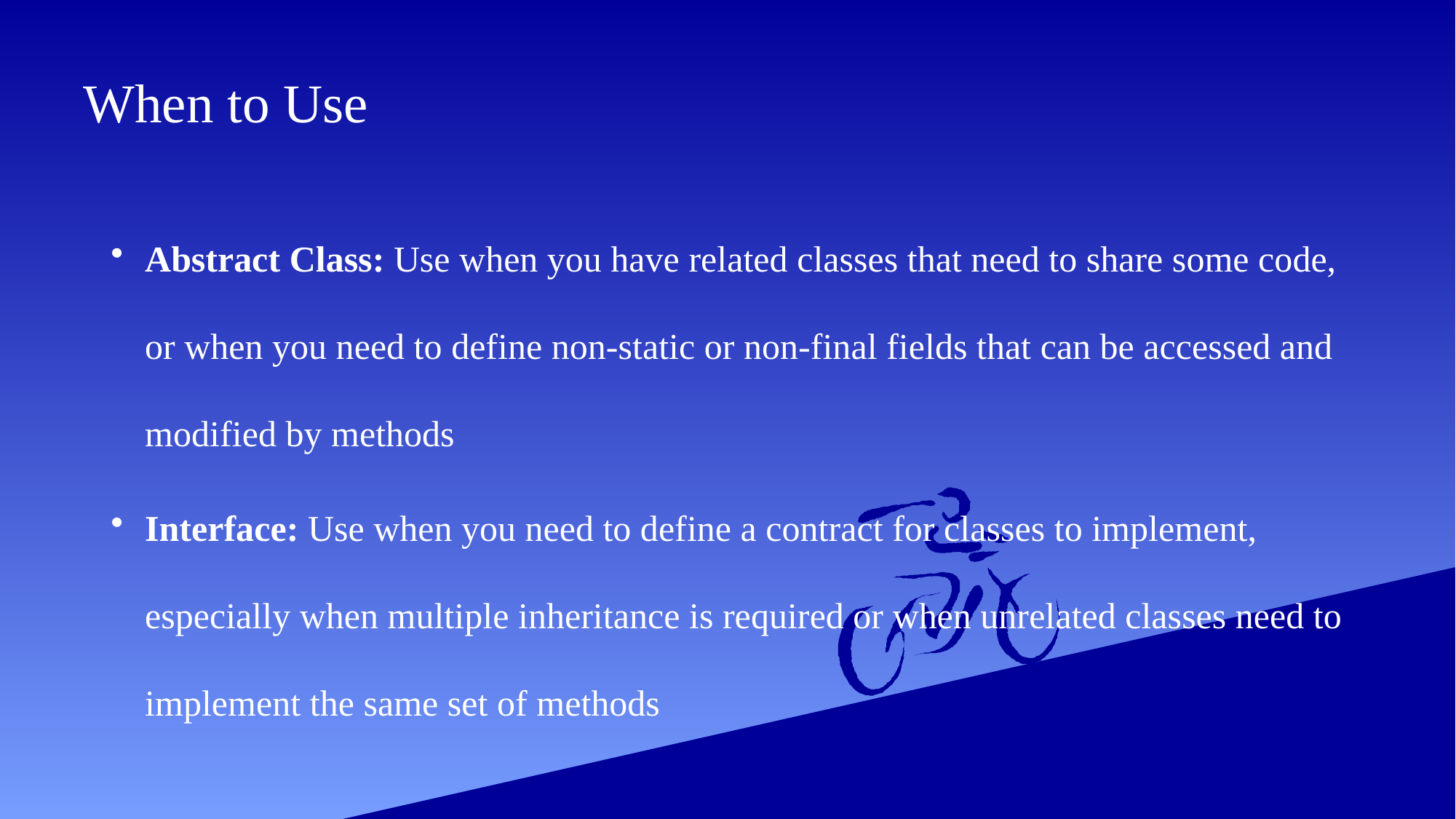

# When to Use
Abstract Class: Use when you have related classes that need to share some code, or when you need to define non-static or non-final fields that can be accessed and modified by methods
Interface: Use when you need to define a contract for classes to implement, especially when multiple inheritance is required or when unrelated classes need to implement the same set of methods